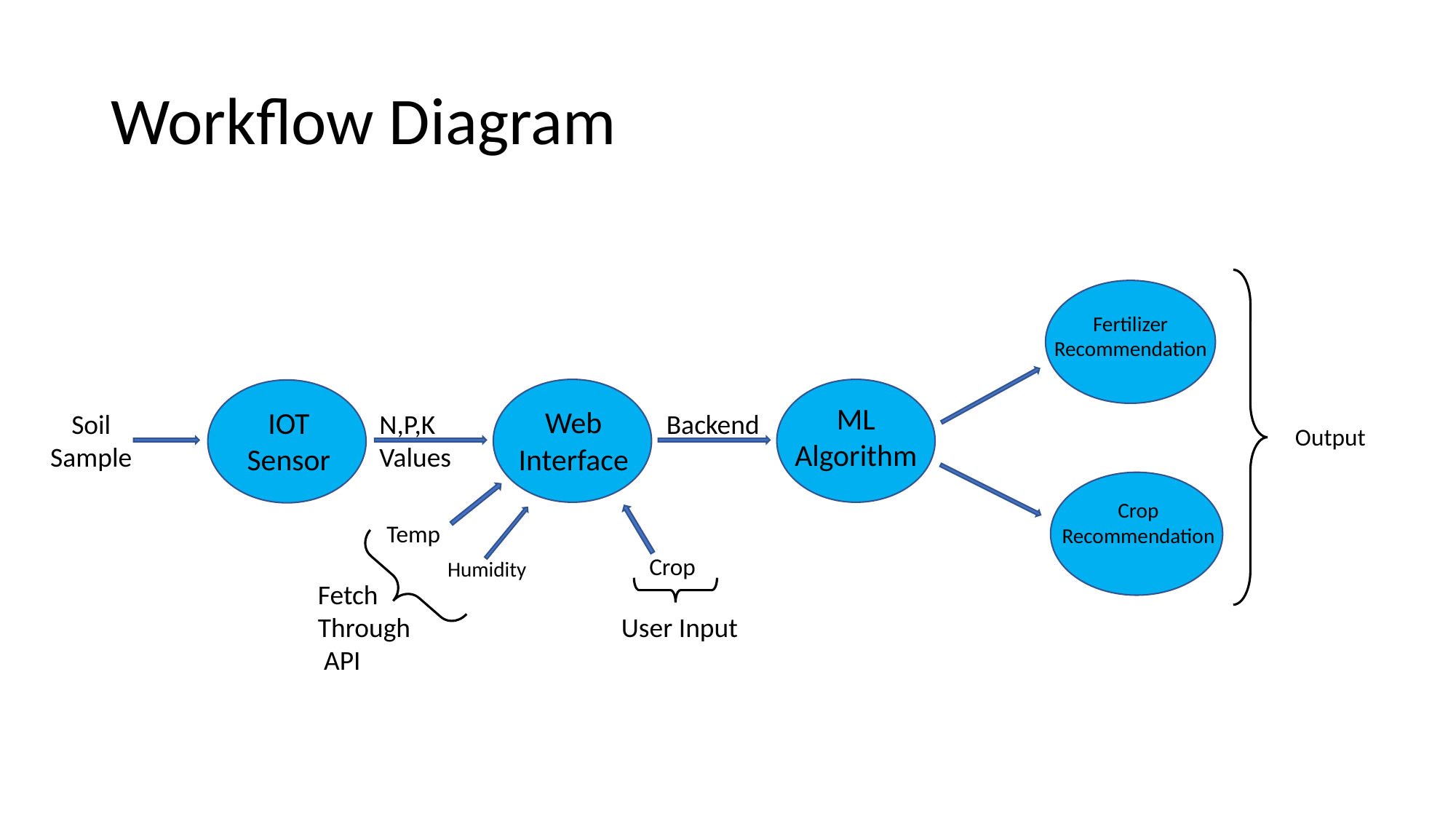

# Workflow Diagram

Fertilizer
Recommendation

ML
Algorithm
Web
Interface
IOT Sensor
Soil Sample
N,P,K Values
Backend
Output

Crop
Recommendation

Temp

Crop

Humidity
Fetch Through
 API
User Input